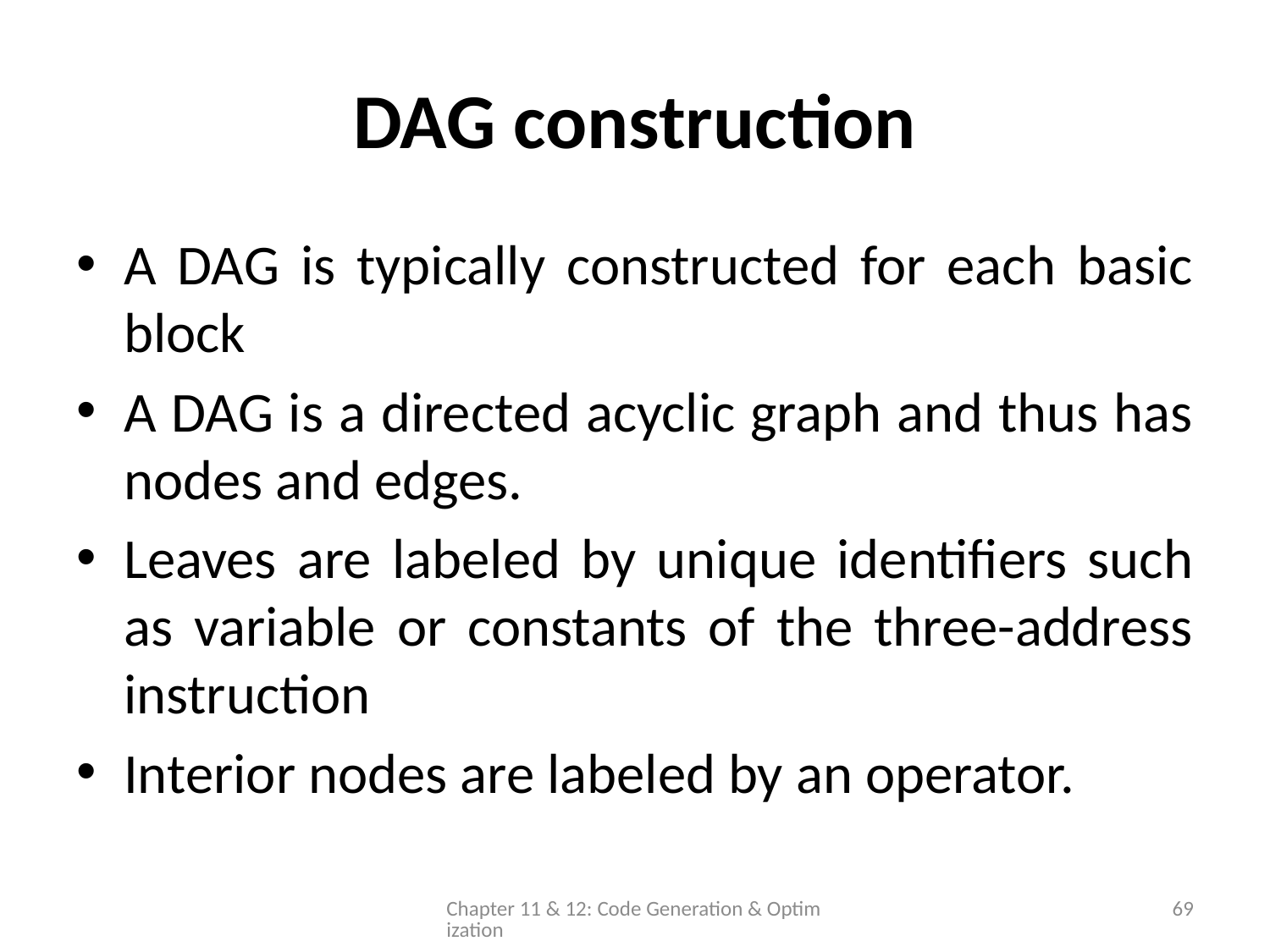

# DAG construction
A DAG is typically constructed for each basic block
A DAG is a directed acyclic graph and thus has nodes and edges.
Leaves are labeled by unique identifiers such as variable or constants of the three-address instruction
Interior nodes are labeled by an operator.
Chapter 11 & 12: Code Generation & Optimization
69